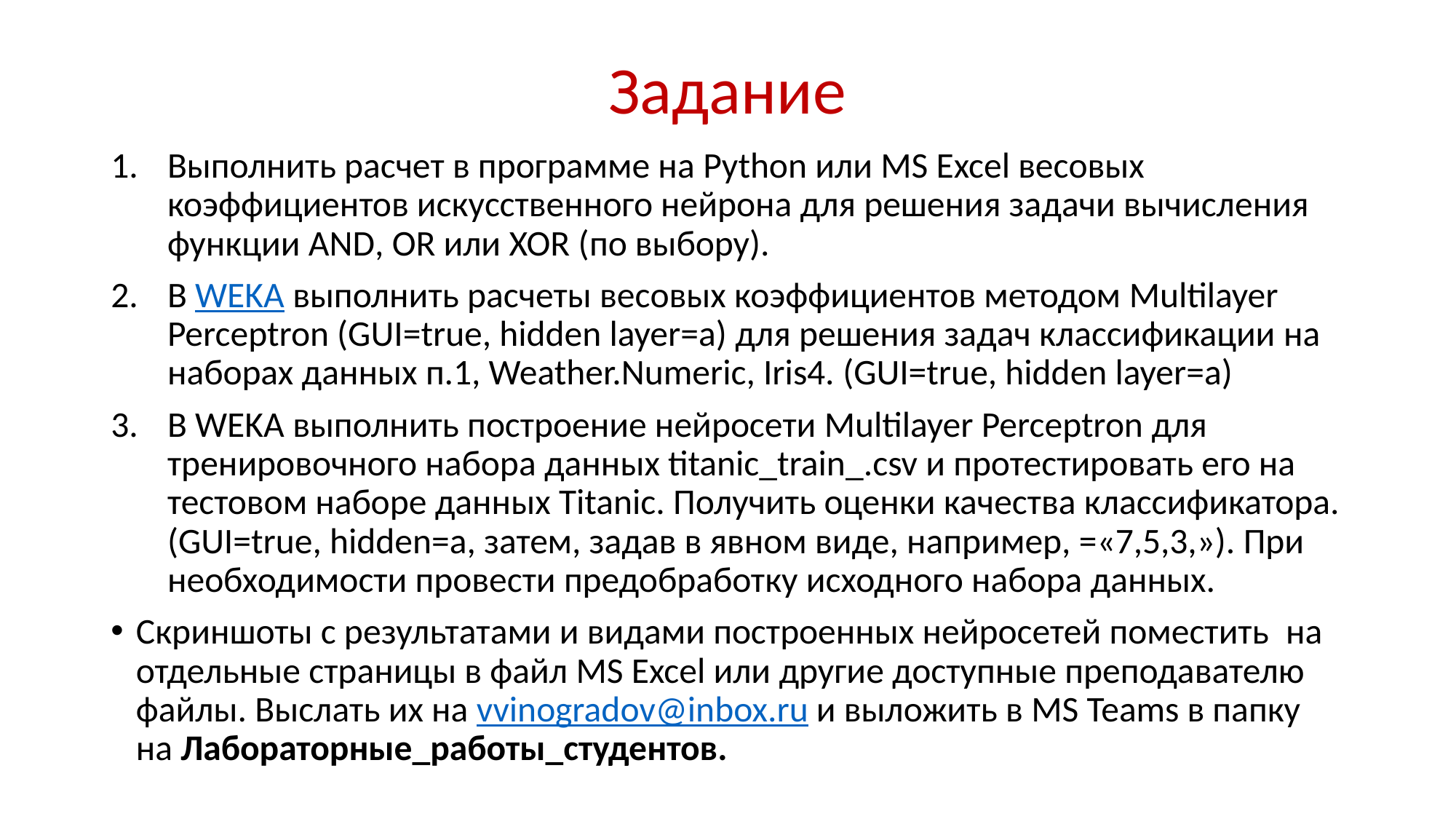

# Задание
Выполнить расчет в программе на Python или MS Excel весовых коэффициентов искусственного нейрона для решения задачи вычисления функции AND, OR или XOR (по выбору).
В WEKA выполнить расчеты весовых коэффициентов методом Multilayer Perceptron (GUI=true, hidden layer=a) для решения задач классификации на наборах данных п.1, Weather.Numeric, Iris4. (GUI=true, hidden layer=a)
В WEKA выполнить построение нейросети Multilayer Perceptron для тренировочного набора данных titanic_train_.csv и протестировать его на тестовом наборе данных Titanic. Получить оценки качества классификатора. (GUI=true, hidden=a, затем, задав в явном виде, например, =«7,5,3,»). При необходимости провести предобработку исходного набора данных.
Скриншоты с результатами и видами построенных нейросетей поместить  на отдельные страницы в файл MS Excel или другие доступные преподавателю файлы. Выслать их на vvinogradov@inbox.ru и выложить в MS Teams в папку на Лабораторные_работы_студентов.